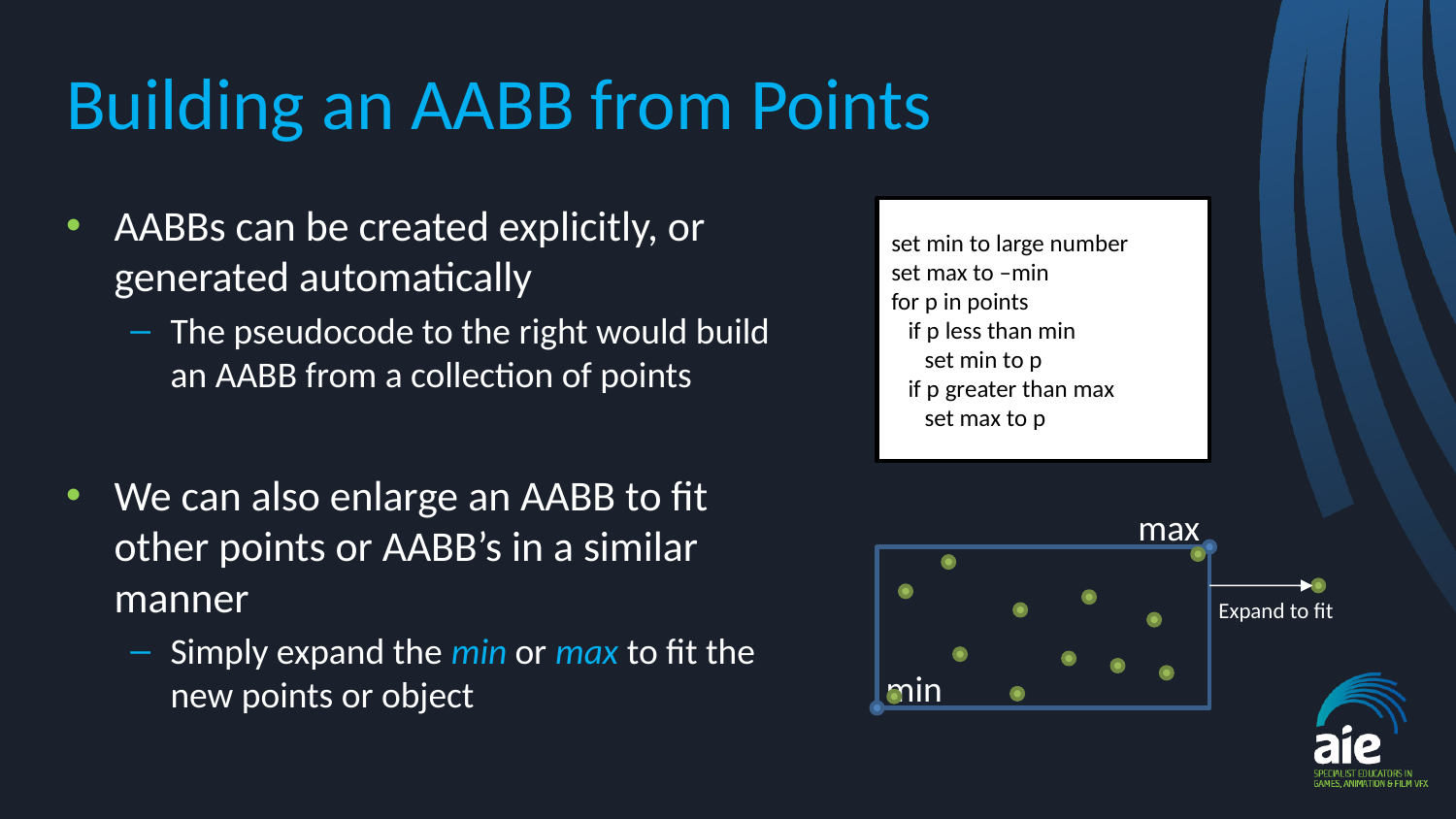

# Building an AABB from Points
AABBs can be created explicitly, or generated automatically
The pseudocode to the right would build an AABB from a collection of points

We can also enlarge an AABB to fit other points or AABB’s in a similar manner
Simply expand the min or max to fit the new points or object
set min to large number
set max to –min
for p in points
   if p less than min
      set min to p
   if p greater than max
      set max to p
max

Expand to fit

min